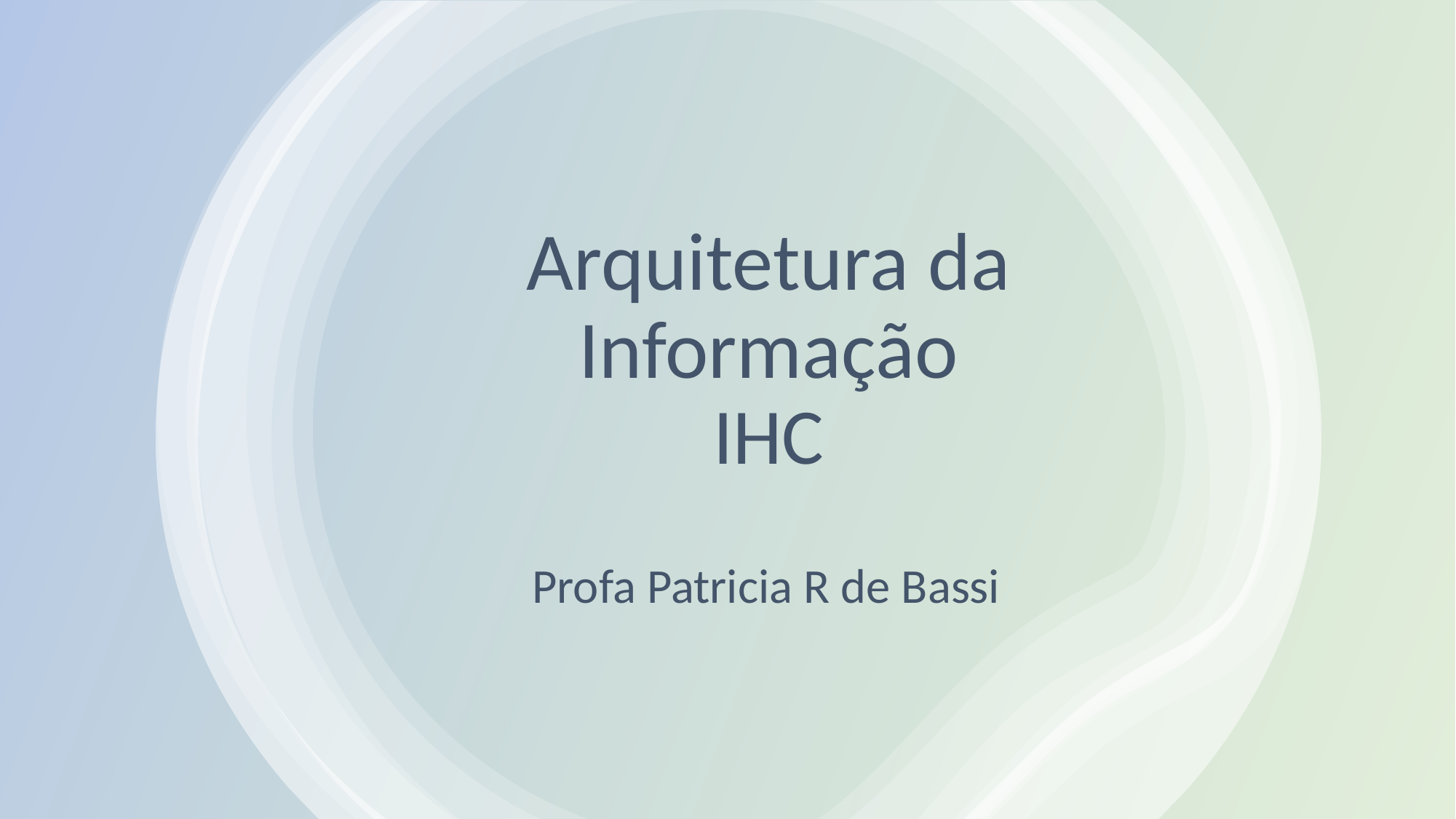

# Arquitetura da Informação IHC

Profa Patricia R de Bassi